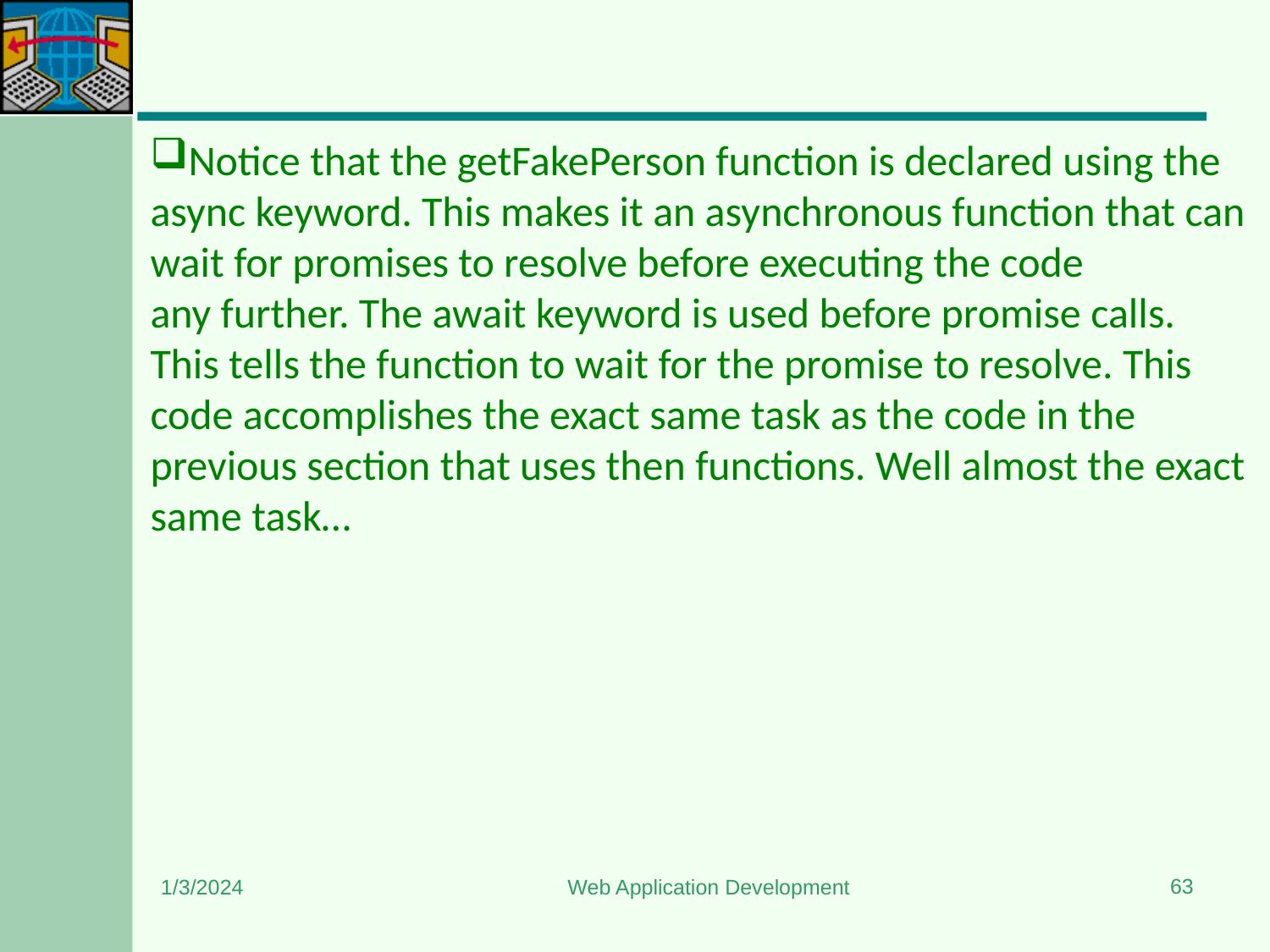

#
Notice that the getFakePerson function is declared using the async keyword. This makes it an asynchronous function that can wait for promises to resolve before executing the code any further. The await keyword is used before promise calls. This tells the function to wait for the promise to resolve. This code accomplishes the exact same task as the code in the previous section that uses then functions. Well almost the exact same task…

63
1/3/2024
Web Application Development